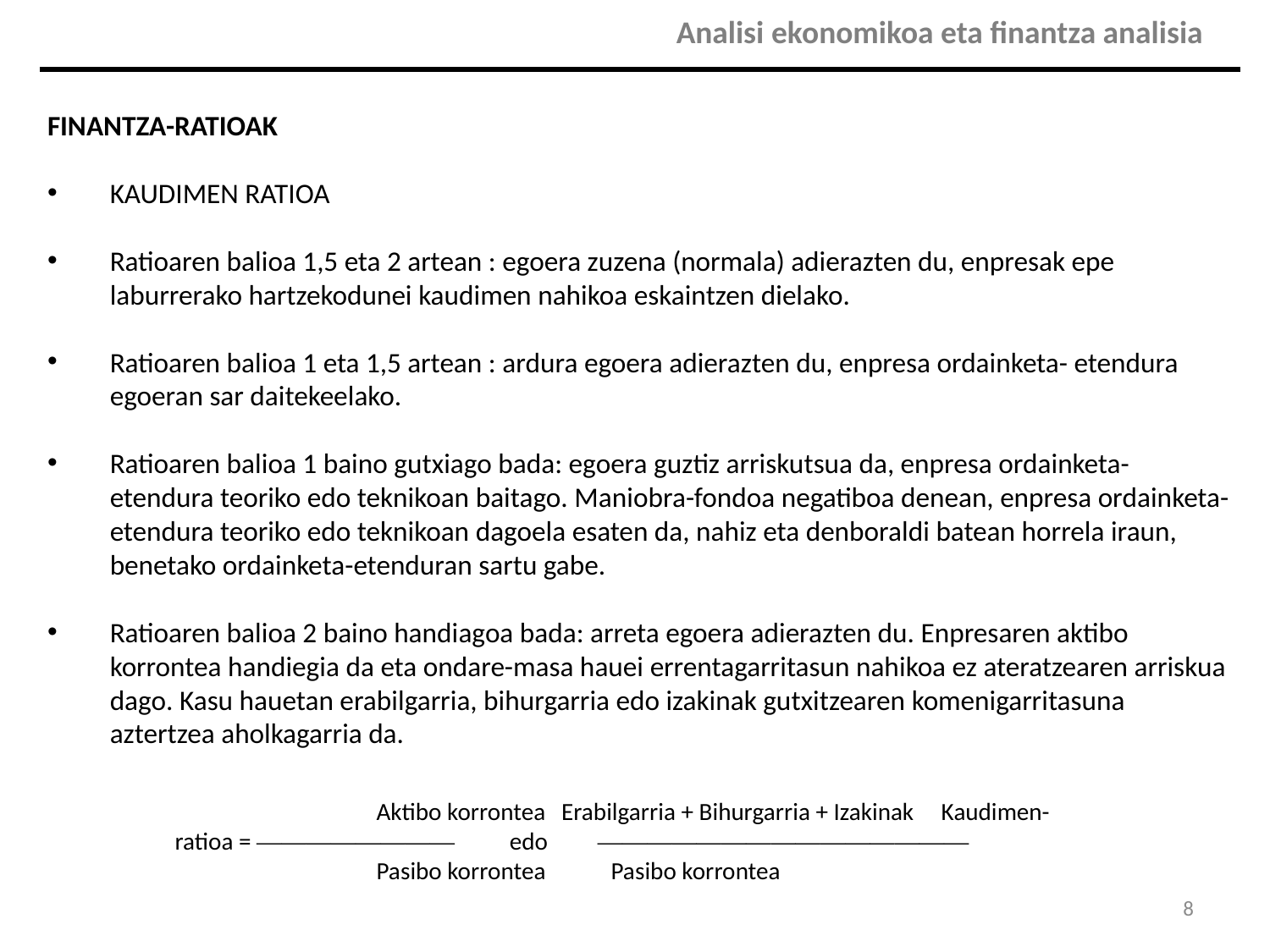

|  | Analisi ekonomikoa eta finantza analisia |
| --- | --- |
FINANTZA-RATIOAK

KAUDIMEN RATIOA

Ratioaren balioa 1,5 eta 2 artean : egoera zuzena (normala) adierazten du, enpresak epe laburrerako hartzekodunei kaudimen nahikoa eskaintzen dielako.

Ratioaren balioa 1 eta 1,5 artean : ardura egoera adierazten du, enpresa ordainketa- etendura egoeran sar daitekeelako.

Ratioaren balioa 1 baino gutxiago bada: egoera guztiz arriskutsua da, enpresa ordainketa- etendura teoriko edo teknikoan baitago. Maniobra-fondoa negatiboa denean, enpresa ordainketa-etendura teoriko edo teknikoan dagoela esaten da, nahiz eta denboraldi batean horrela iraun, benetako ordainketa-etenduran sartu gabe.

Ratioaren balioa 2 baino handiagoa bada: arreta egoera adierazten du. Enpresaren aktibo korrontea handiegia da eta ondare-masa hauei errentagarritasun nahikoa ez ateratzearen arriskua dago. Kasu hauetan erabilgarria, bihurgarria edo izakinak gutxitzearen komenigarritasuna aztertzea aholkagarria da.

  Aktibo korrontea	 Erabilgarria + Bihurgarria + Izakinak     Kaudimen-ratioa = ————————          edo         ———————————————
  Pasibo korrontea	          Pasibo korrontea
8